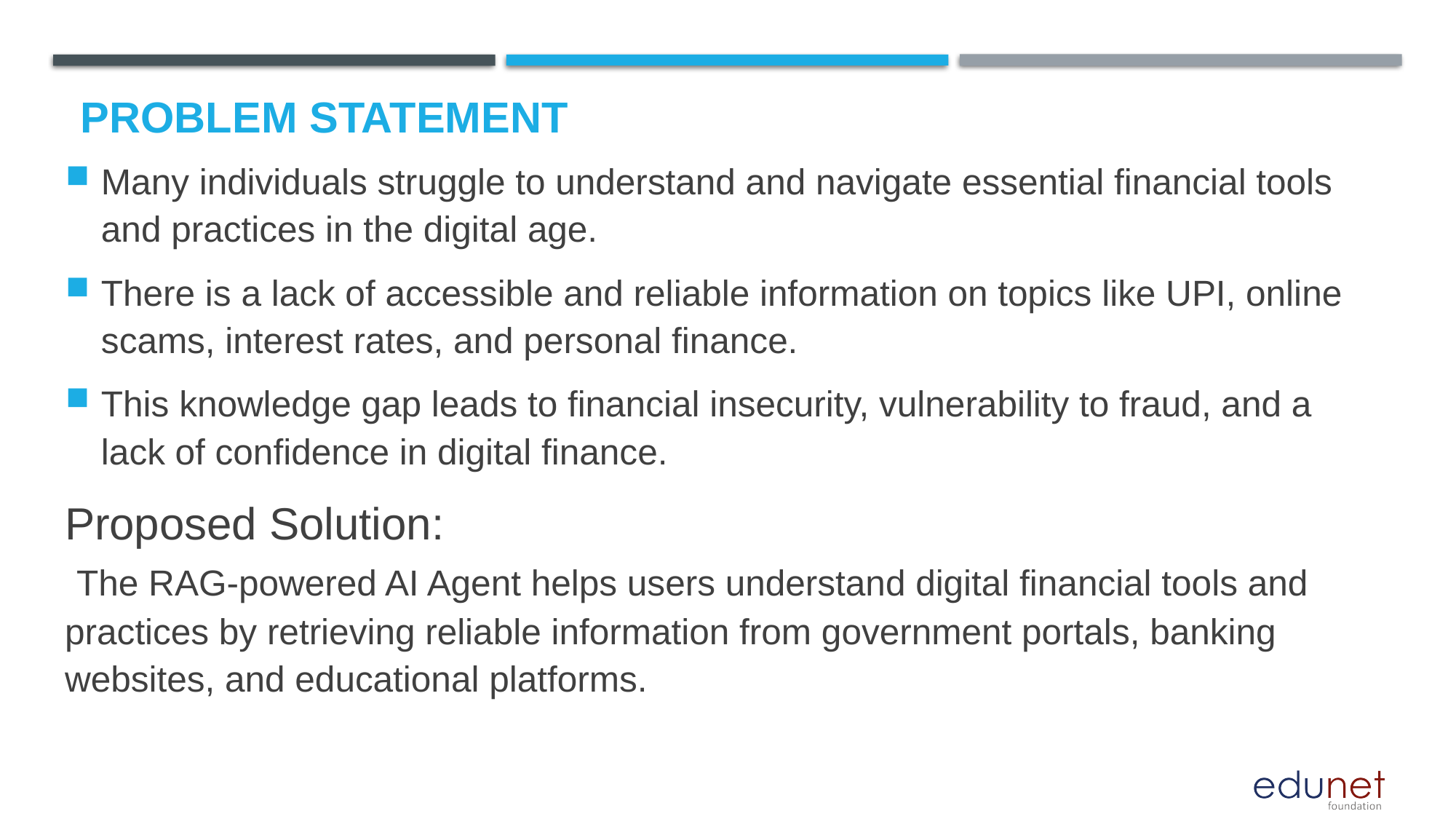

# Problem Statement
Many individuals struggle to understand and navigate essential financial tools and practices in the digital age.
There is a lack of accessible and reliable information on topics like UPI, online scams, interest rates, and personal finance.
This knowledge gap leads to financial insecurity, vulnerability to fraud, and a lack of confidence in digital finance.
Proposed Solution:
 The RAG-powered AI Agent helps users understand digital financial tools and practices by retrieving reliable information from government portals, banking websites, and educational platforms.